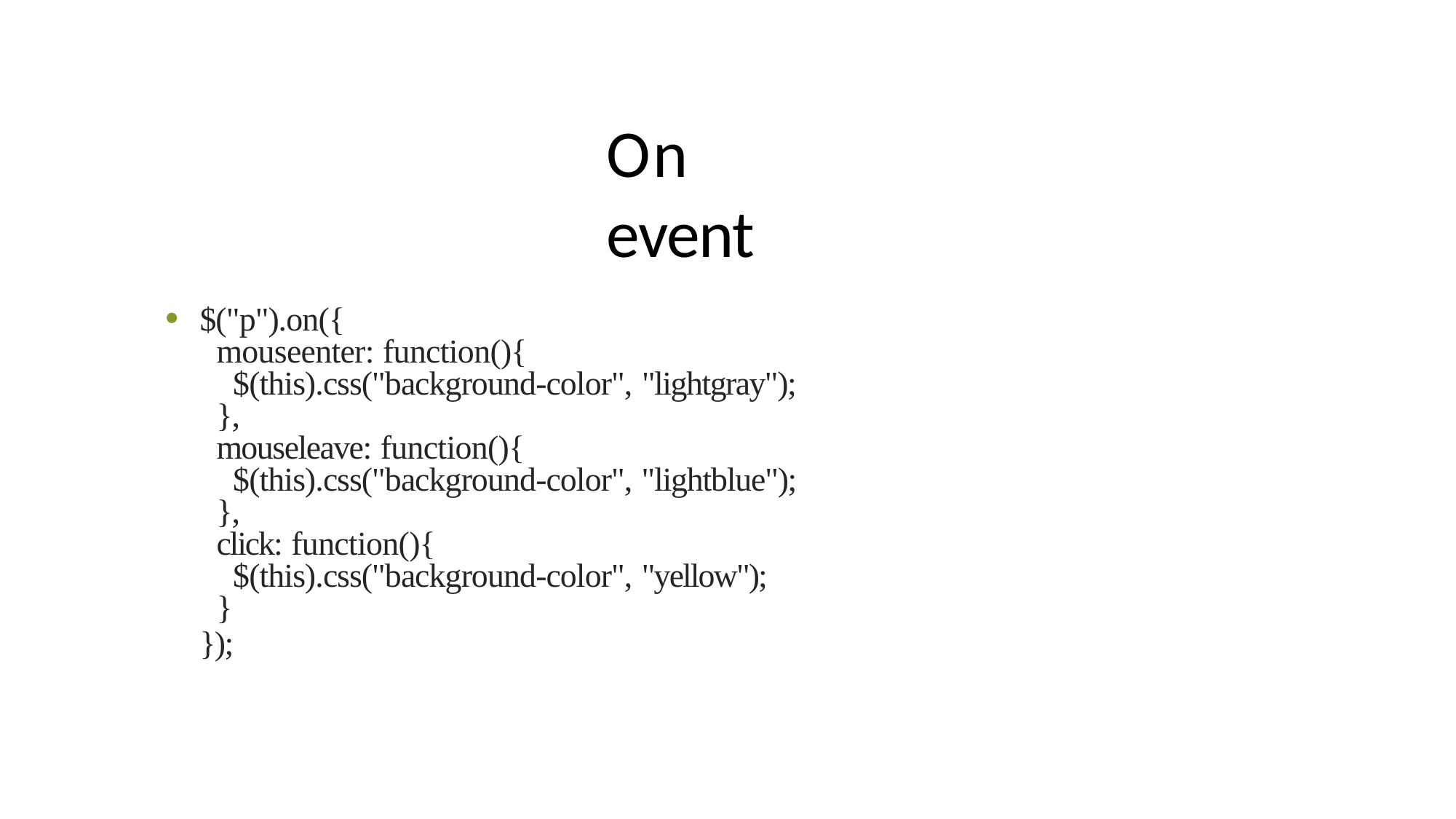

# On event
$("p").on({
mouseenter: function(){
$(this).css("background-color", "lightgray");
},
mouseleave: function(){
$(this).css("background-color", "lightblue");
},
click: function(){
$(this).css("background-color", "yellow");
}
});